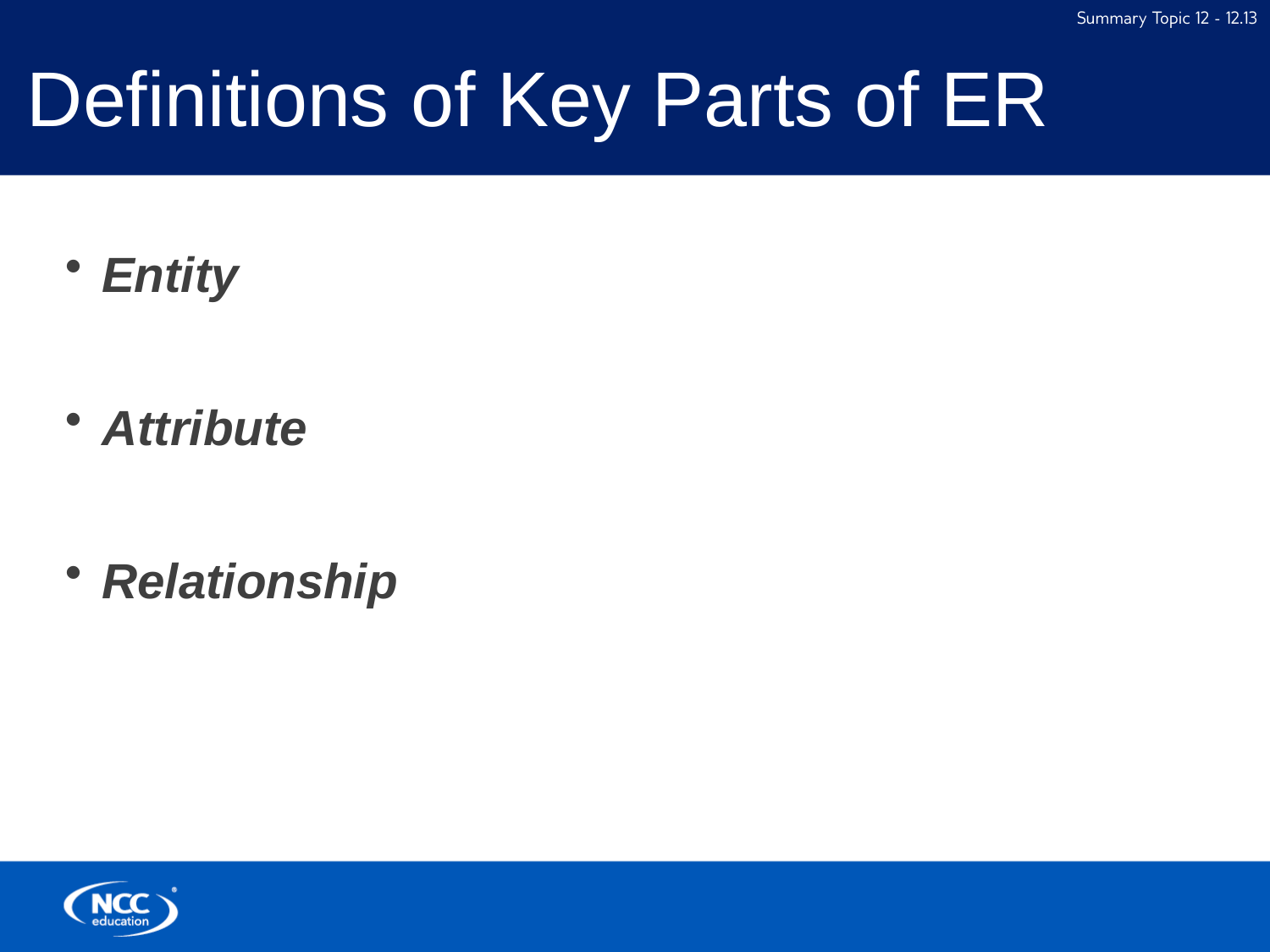

# Definitions of Key Parts of ER
Entity

Attribute

Relationship